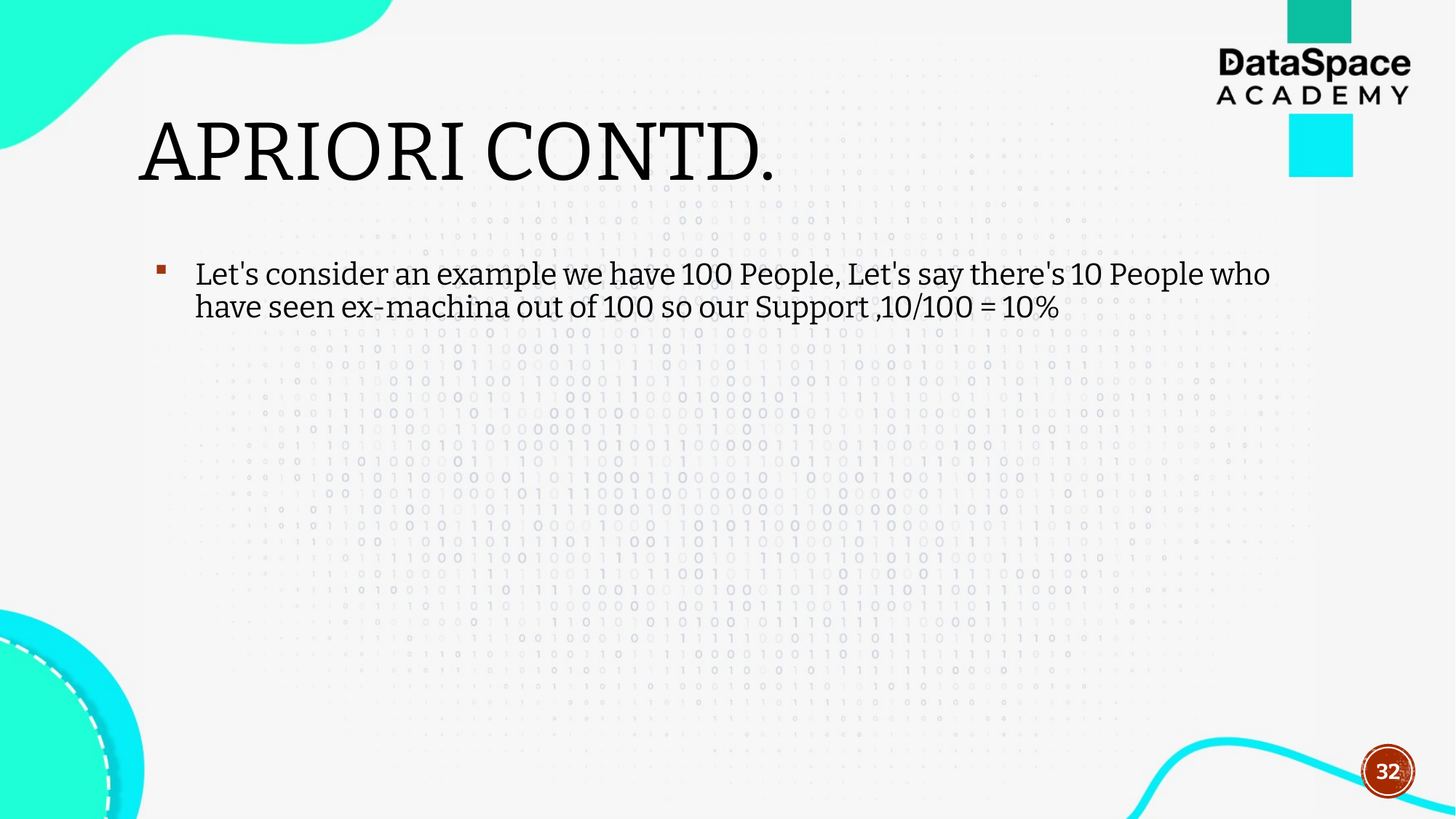

# Apriori contd.
Let's consider an example we have 100 People, Let's say there's 10 People who have seen ex-machina out of 100 so our Support ,10/100 = 10%

32